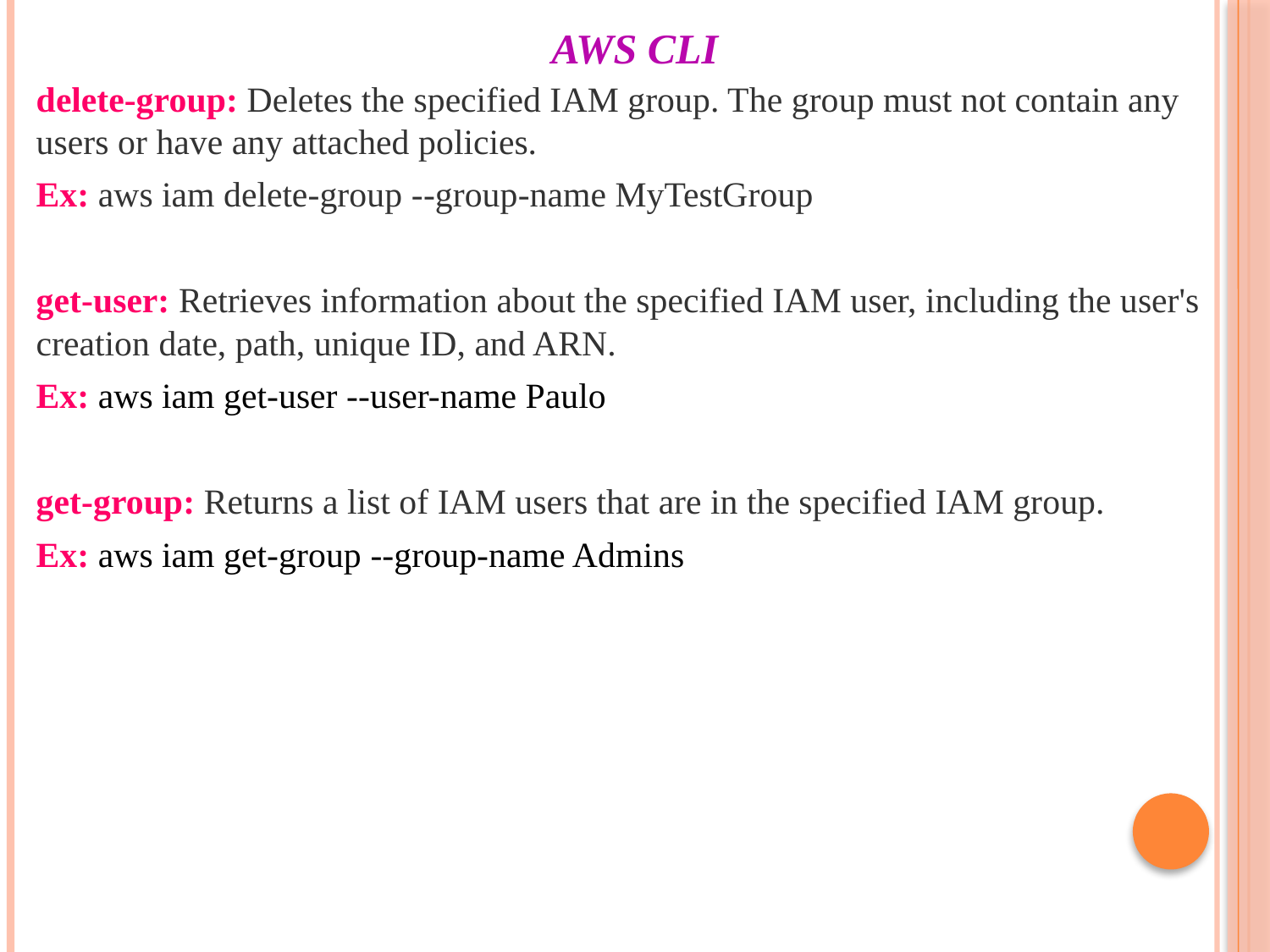

# AWS CLI
delete-group: Deletes the specified IAM group. The group must not contain any users or have any attached policies.
Ex: aws iam delete-group --group-name MyTestGroup

get-user: Retrieves information about the specified IAM user, including the user's creation date, path, unique ID, and ARN.
Ex: aws iam get-user --user-name Paulo

get-group: Returns a list of IAM users that are in the specified IAM group.
Ex: aws iam get-group --group-name Admins